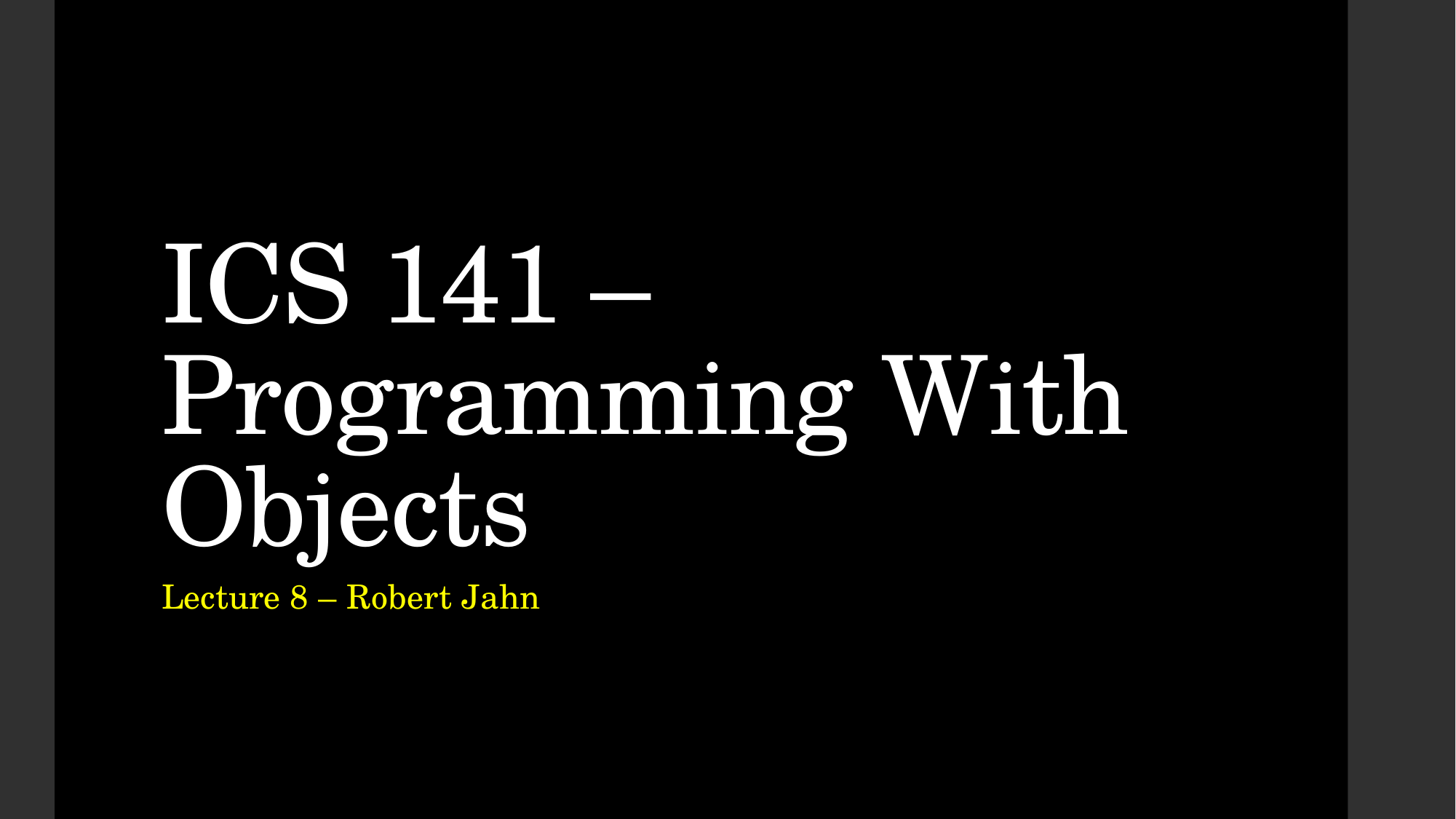

# ICS 141 – Programming With Objects
Lecture 8 – Robert Jahn